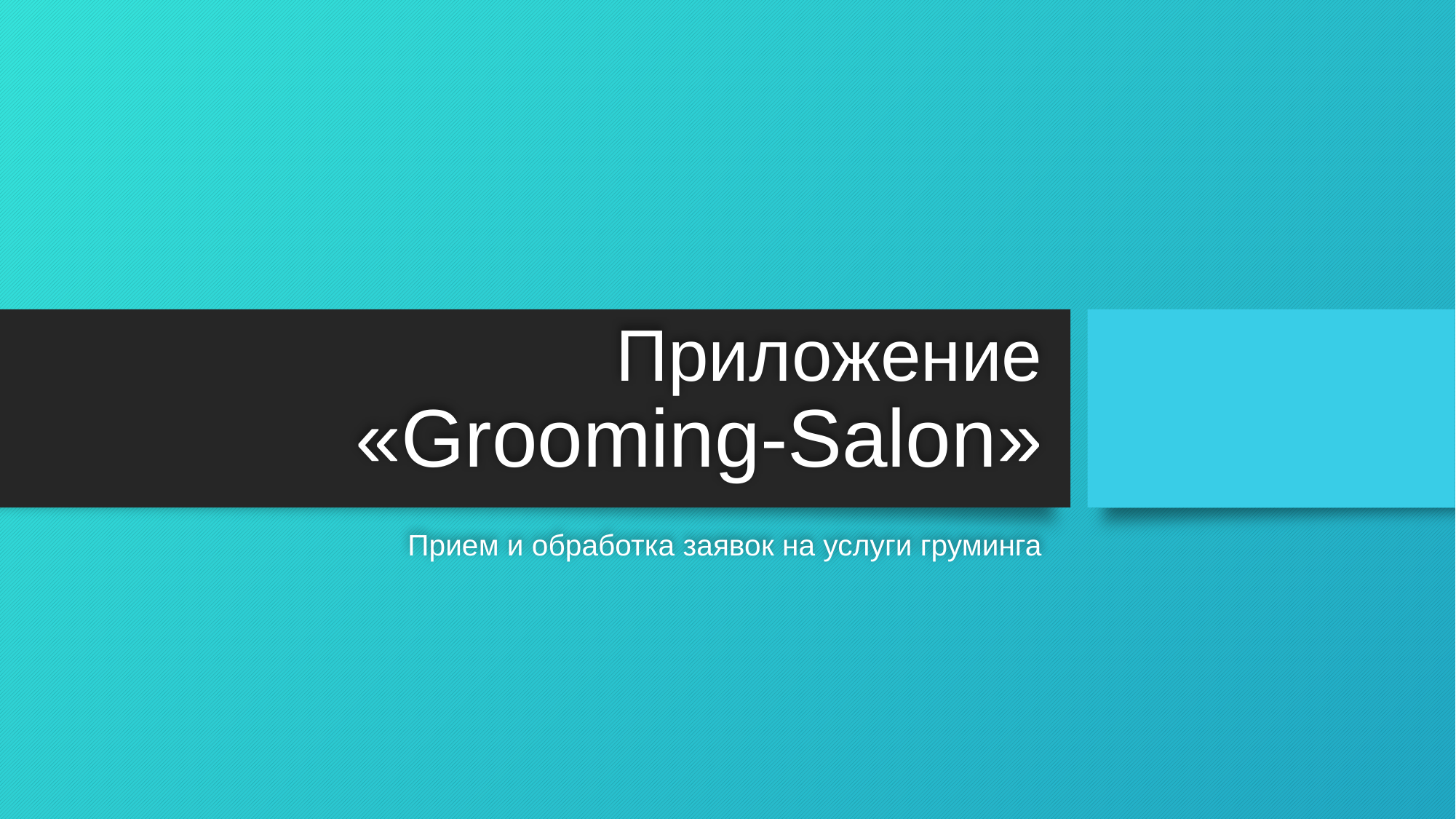

# Приложение «Grooming-Salon»
Прием и обработка заявок на услуги груминга